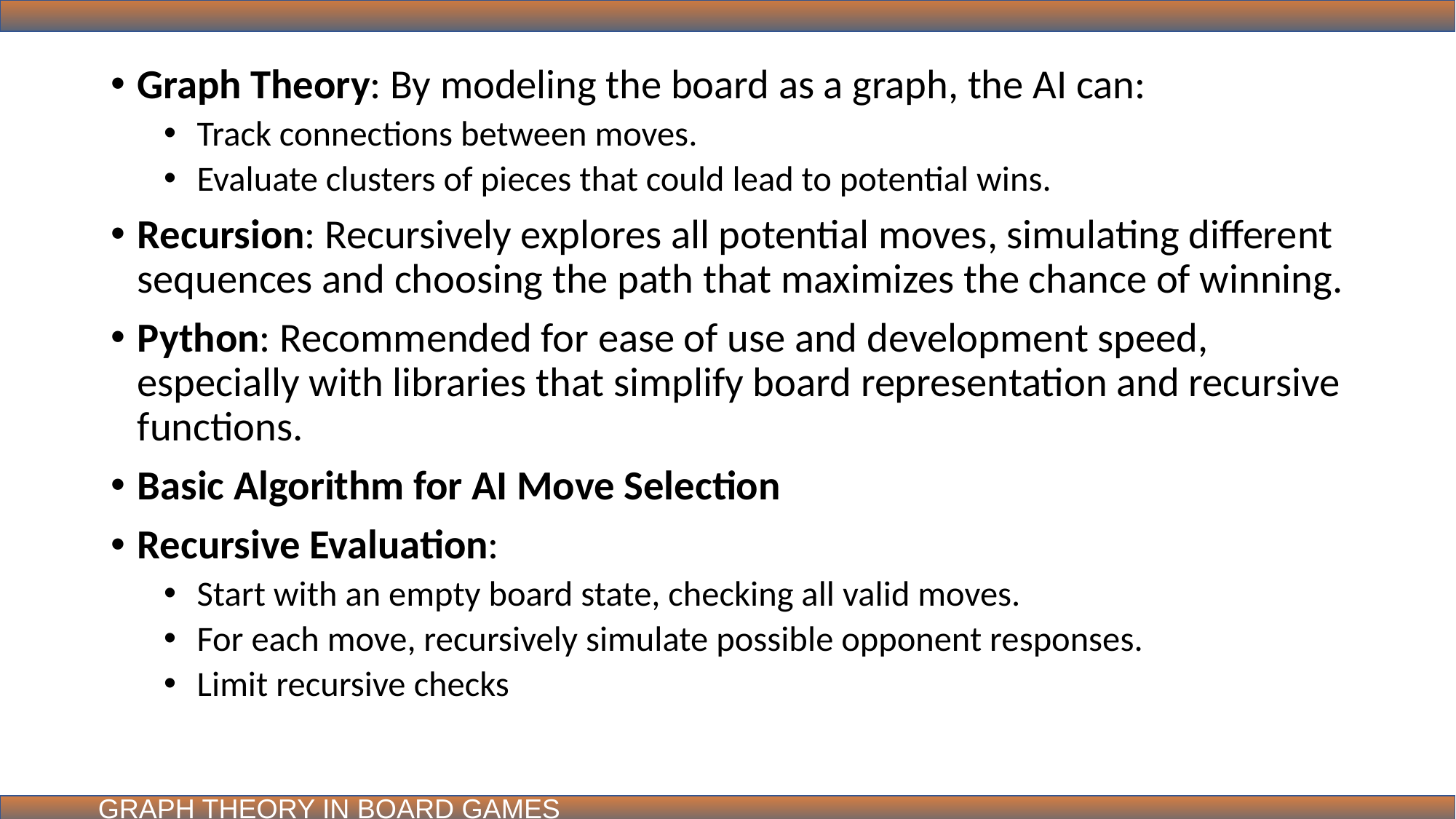

Graph Theory: By modeling the board as a graph, the AI can:
Track connections between moves.
Evaluate clusters of pieces that could lead to potential wins.
Recursion: Recursively explores all potential moves, simulating different sequences and choosing the path that maximizes the chance of winning.
Python: Recommended for ease of use and development speed, especially with libraries that simplify board representation and recursive functions.
Basic Algorithm for AI Move Selection
Recursive Evaluation:
Start with an empty board state, checking all valid moves.
For each move, recursively simulate possible opponent responses.
Limit recursive checks

GRAPH THEORY IN BOARD GAMES